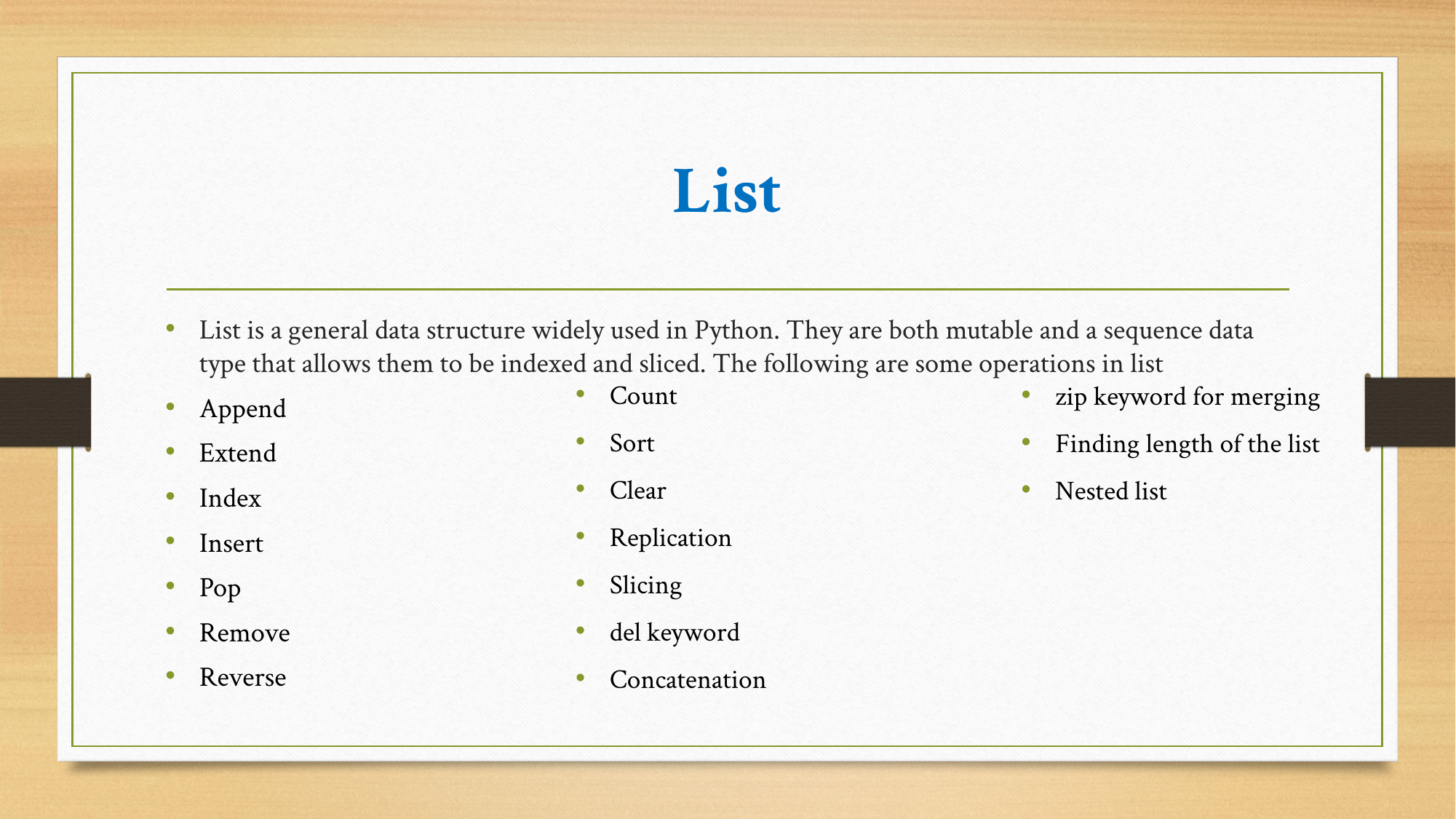

# List
List is a general data structure widely used in Python. They are both mutable and a sequence data type that allows them to be indexed and sliced. The following are some operations in list
Append
Extend
Index
Insert
Pop
Remove
Reverse
Count
Sort
Clear
Replication
Slicing
del keyword
Concatenation
zip keyword for merging
Finding length of the list
Nested list